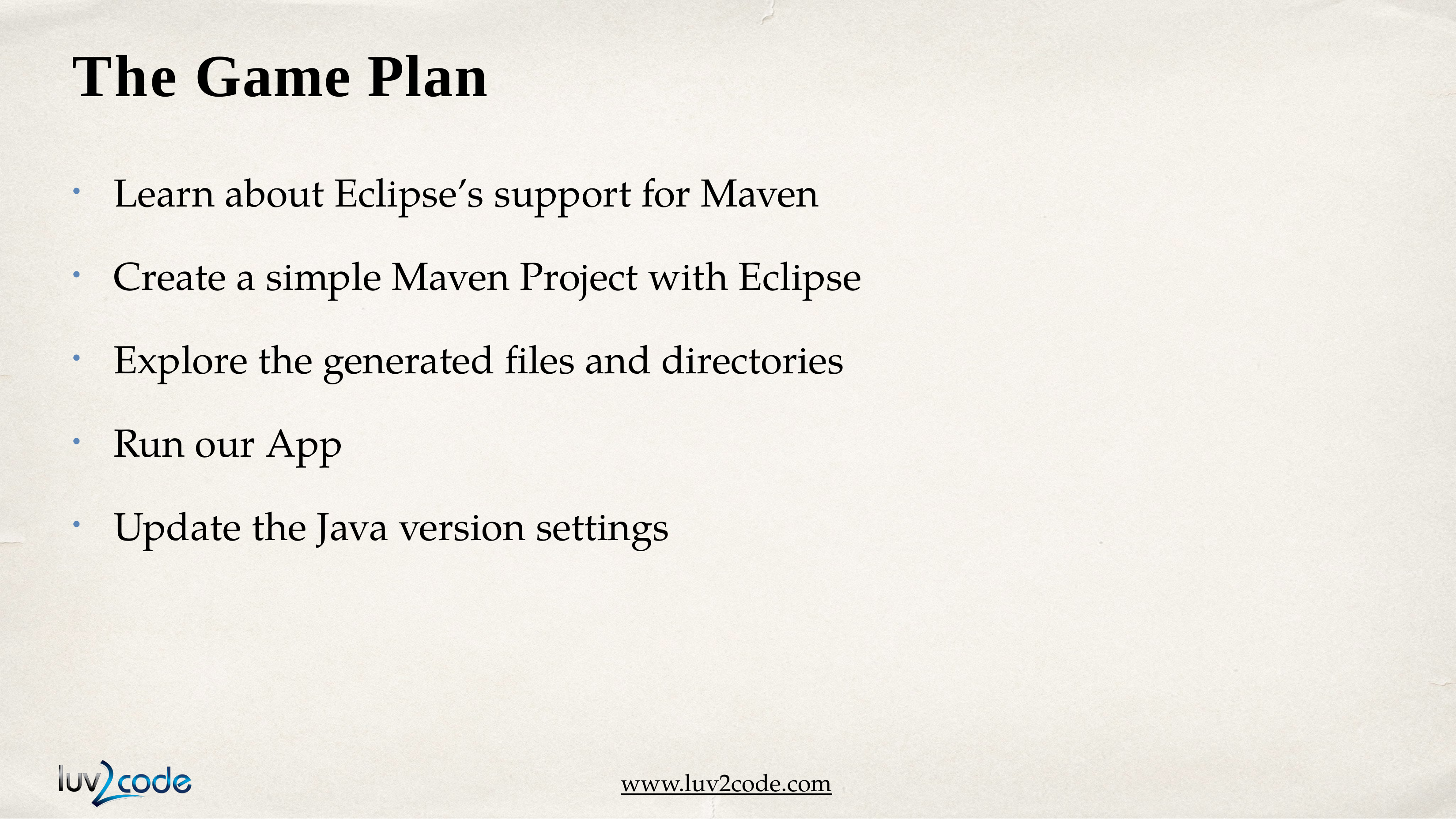

# The Game Plan
Learn about Eclipse’s support for Maven
Create a simple Maven Project with Eclipse
Explore the generated files and directories
Run our App
Update the Java version settings
www.luv2code.com